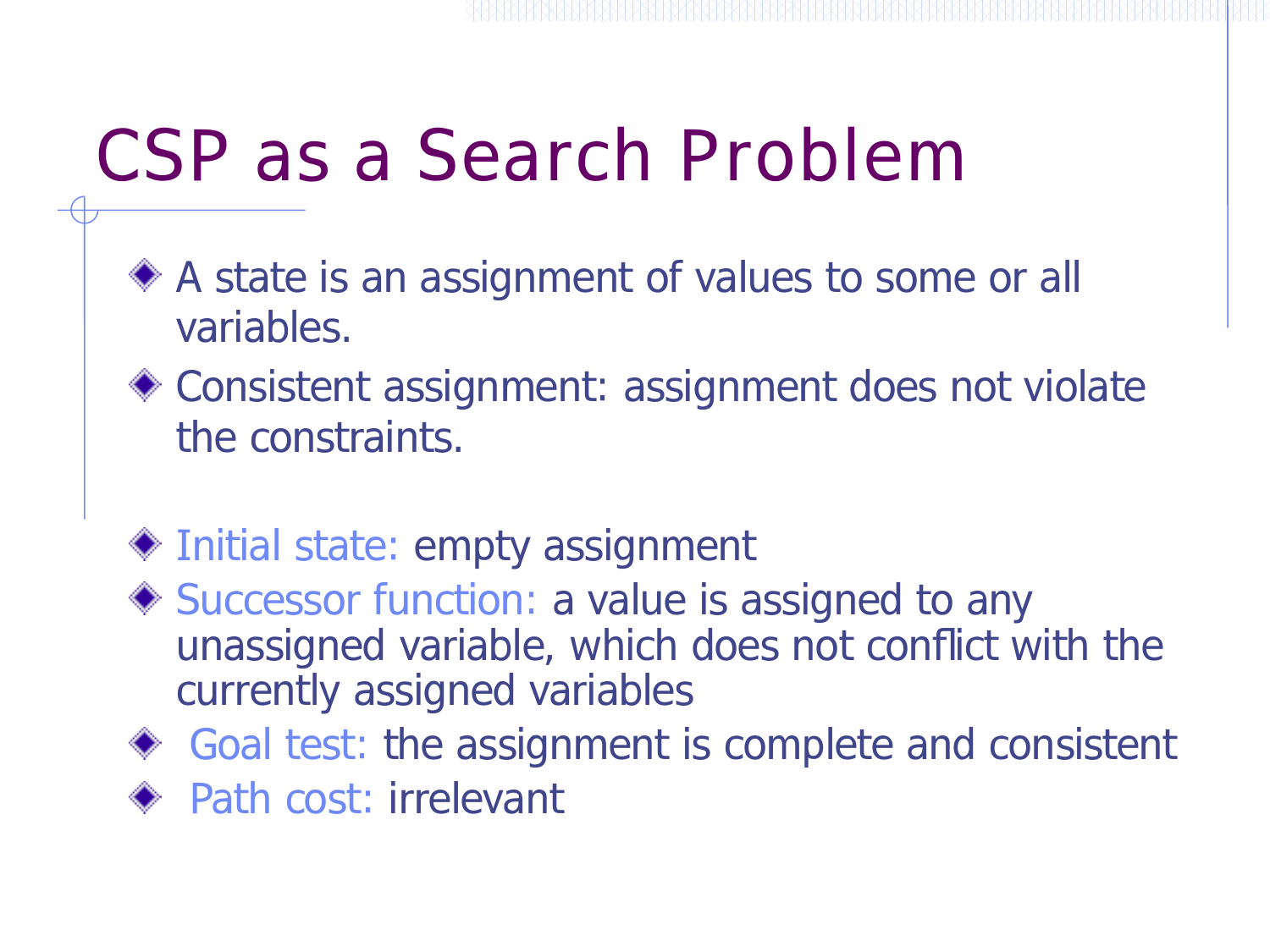

# CSP as a Search Problem
A state is an assignment of values to some or all variables.
Consistent assignment: assignment does not violate the constraints.

Initial state: empty assignment
Successor function: a value is assigned to any unassigned variable, which does not conflict with the currently assigned variables
 Goal test: the assignment is complete and consistent
 Path cost: irrelevant